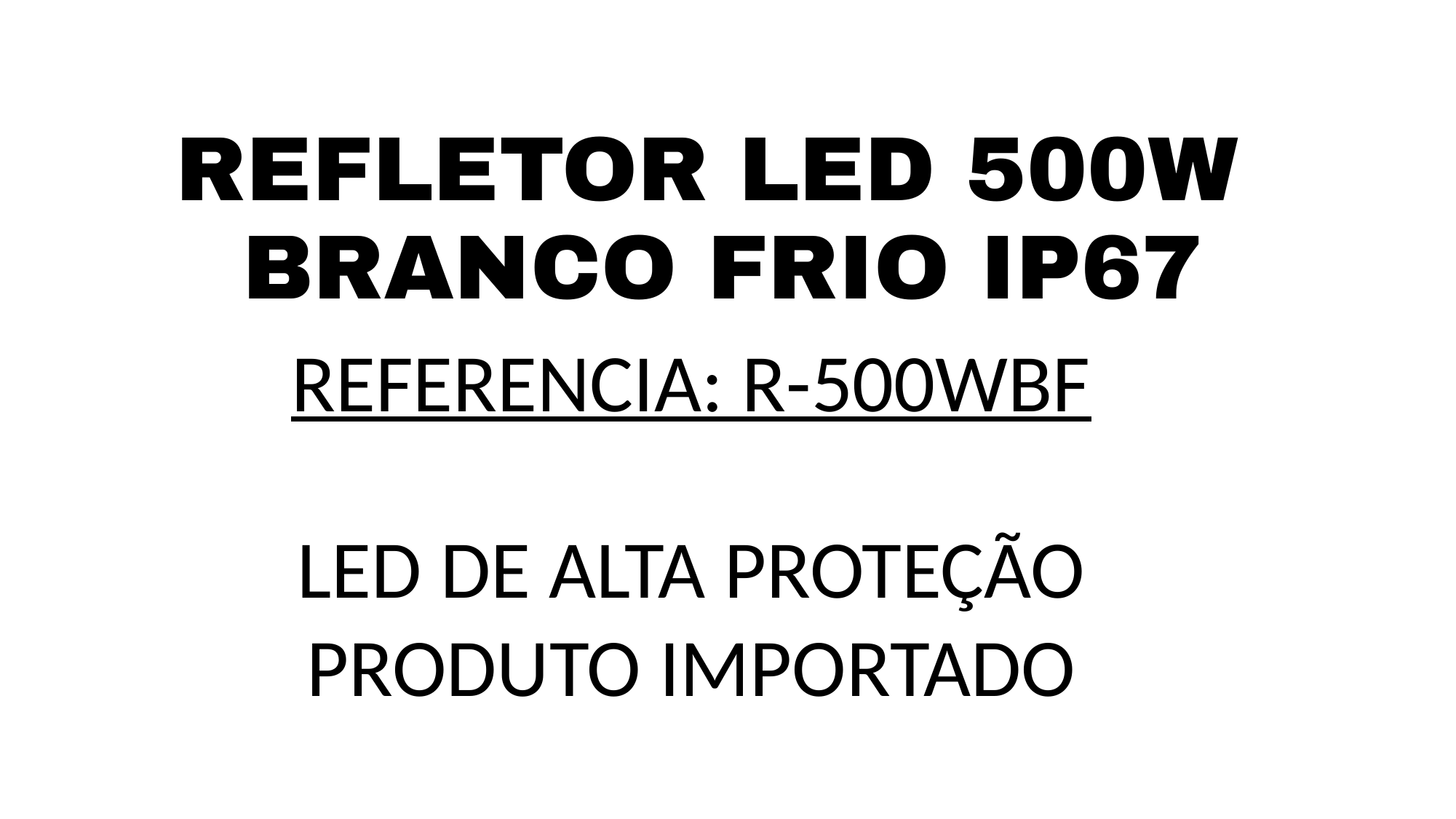

# REFLETOR LED 500W BRANCO FRIO IP67
REFERENCIA: R-500WBF
LED DE ALTA PROTEÇÃO
PRODUTO IMPORTADO